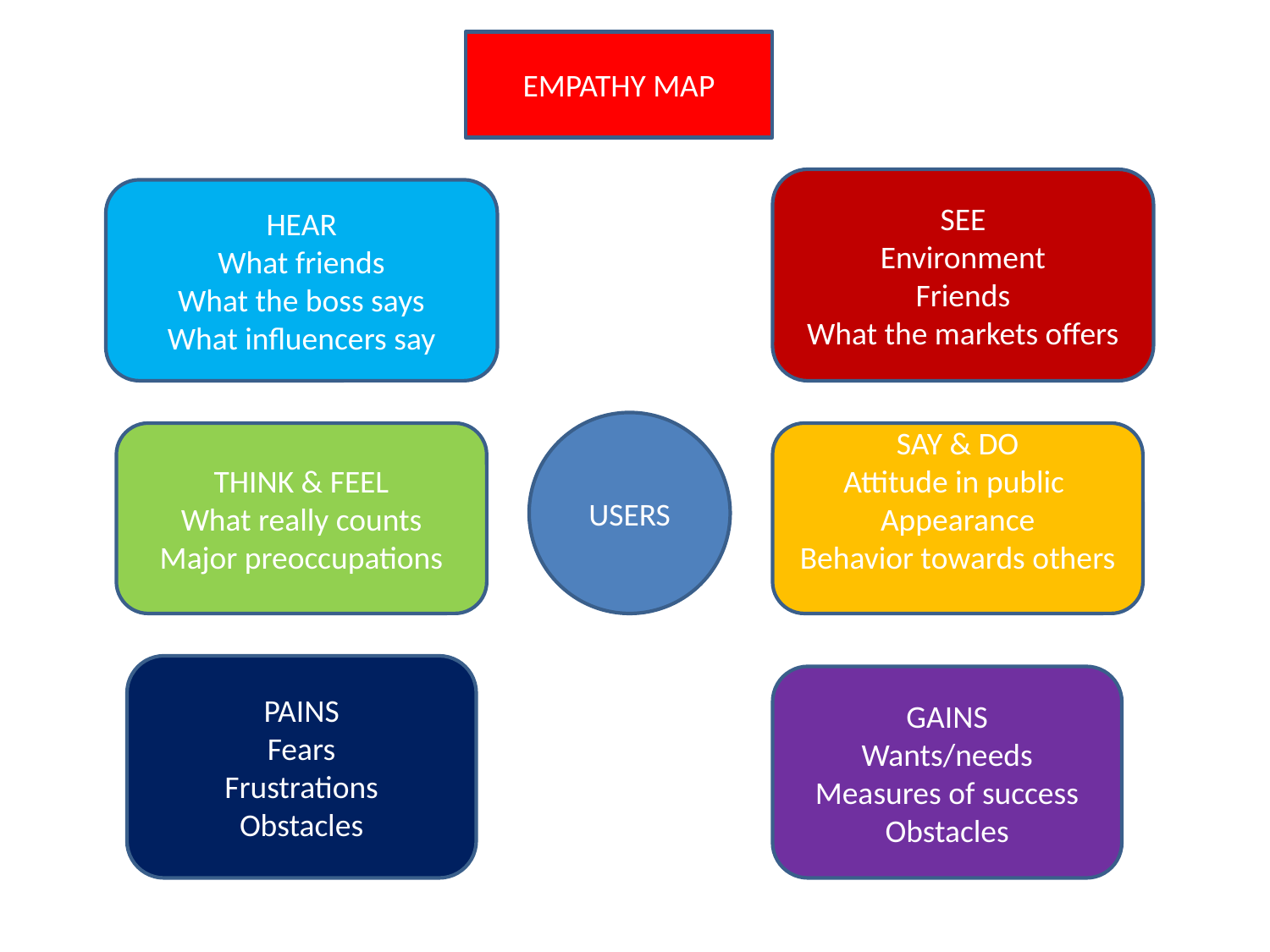

EMPATHY MAP
SEE
Environment
Friends
What the markets offers
HEAR
What friends
What the boss says
What influencers say
USERS
THINK & FEEL
What really counts
Major preoccupations
SAY & DO
Attitude in public
Appearance
Behavior towards others

PAINS
Fears
Frustrations
Obstacles
GAINS
Wants/needs
Measures of success
Obstacles